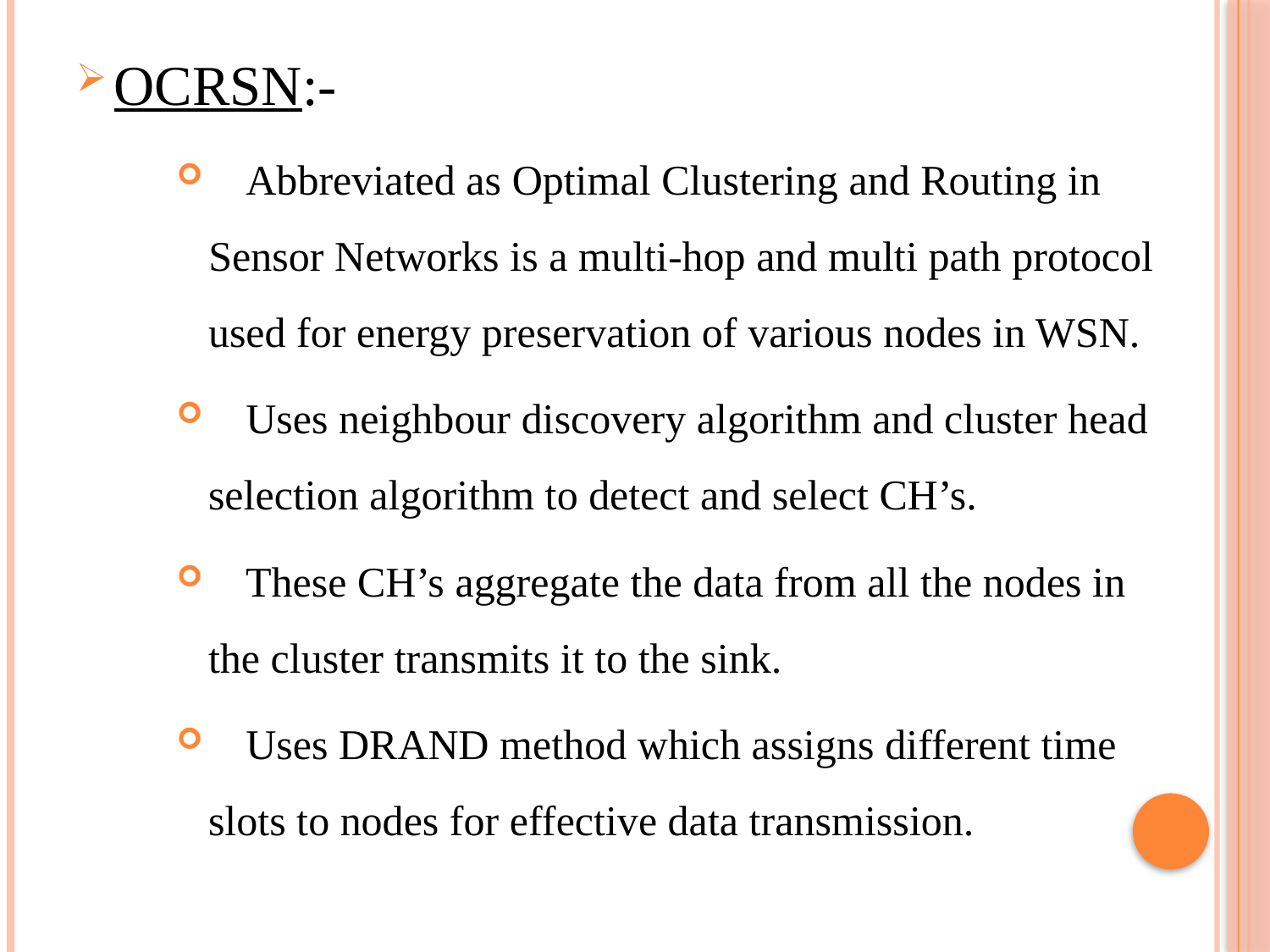

OCRSN:-
    Abbreviated as Optimal Clustering and Routing in 	    Sensor Networks is a multi-hop and multi path protocol	    used for energy preservation of various nodes in WSN.
    Uses neighbour discovery algorithm and cluster head  	    selection algorithm to detect and select CH’s.
    These CH’s aggregate the data from all the nodes in    	    the cluster transmits it to the sink.
    Uses DRAND method which assigns different time 	    slots to nodes for effective data transmission.